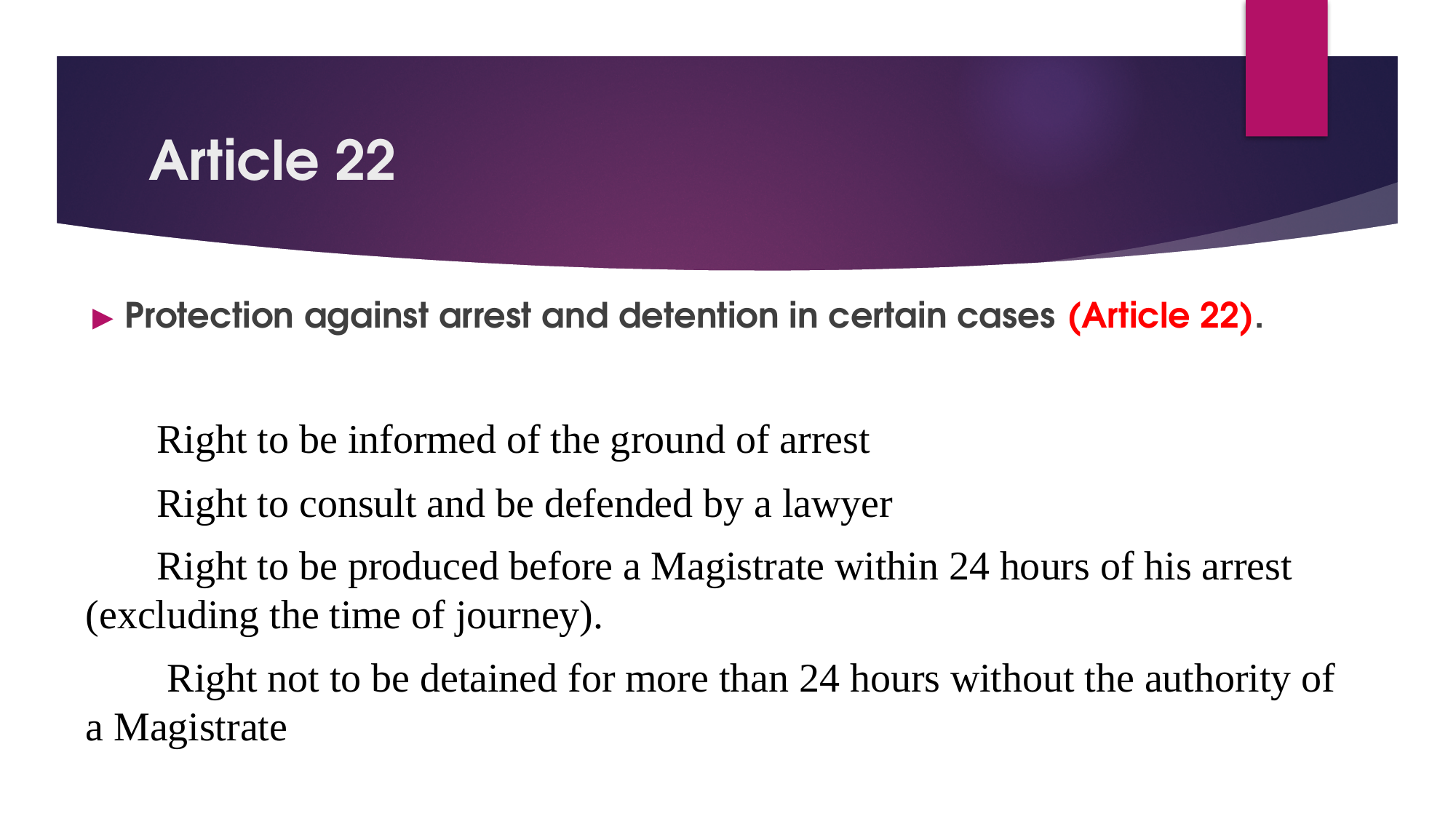

# Article 22
Protection against arrest and detention in certain cases (Article 22).

       Right to be informed of the ground of arrest
       Right to consult and be defended by a lawyer
       Right to be produced before a Magistrate within 24 hours of his arrest  (excluding the time of journey).
        Right not to be detained for more than 24 hours without the authority of a Magistrate